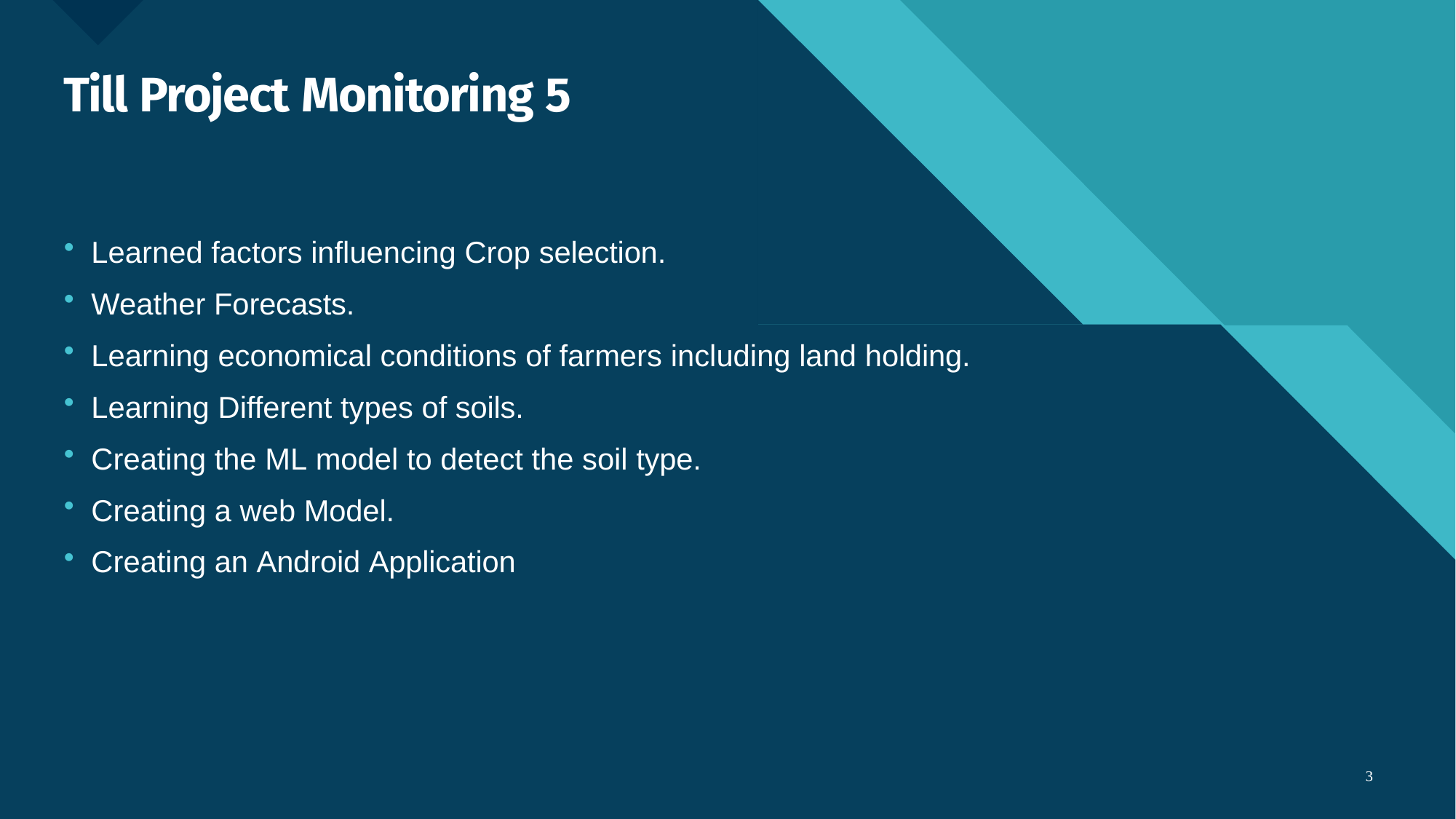

# Till Project Monitoring 5
Learned factors influencing Crop selection.
Weather Forecasts.
Learning economical conditions of farmers including land holding.
Learning Different types of soils.
Creating the ML model to detect the soil type.
Creating a web Model.
Creating an Android Application
3